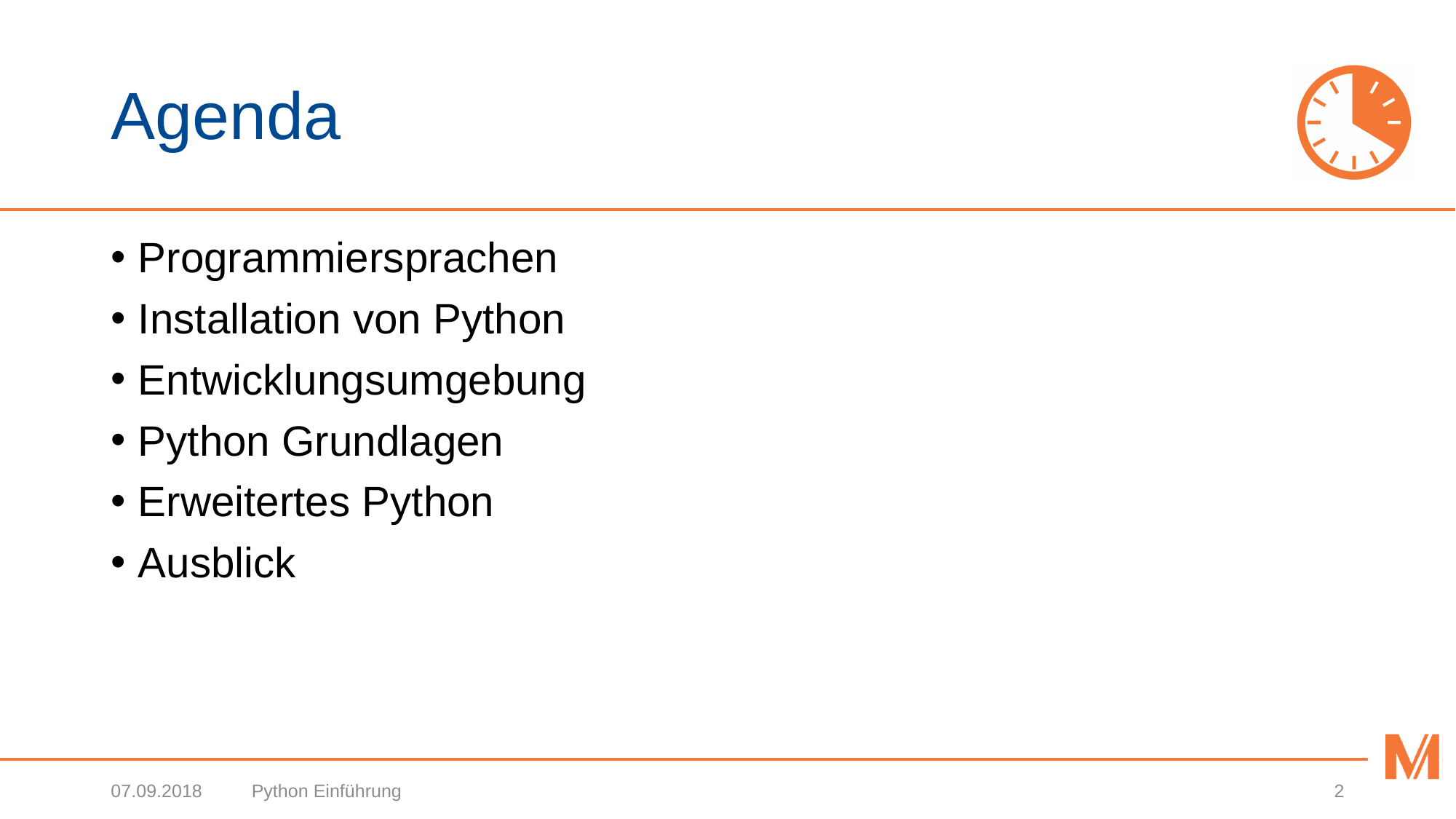

# Agenda
Programmiersprachen
Installation von Python
Entwicklungsumgebung
Python Grundlagen
Erweitertes Python
Ausblick
07.09.2018
Python Einführung
2